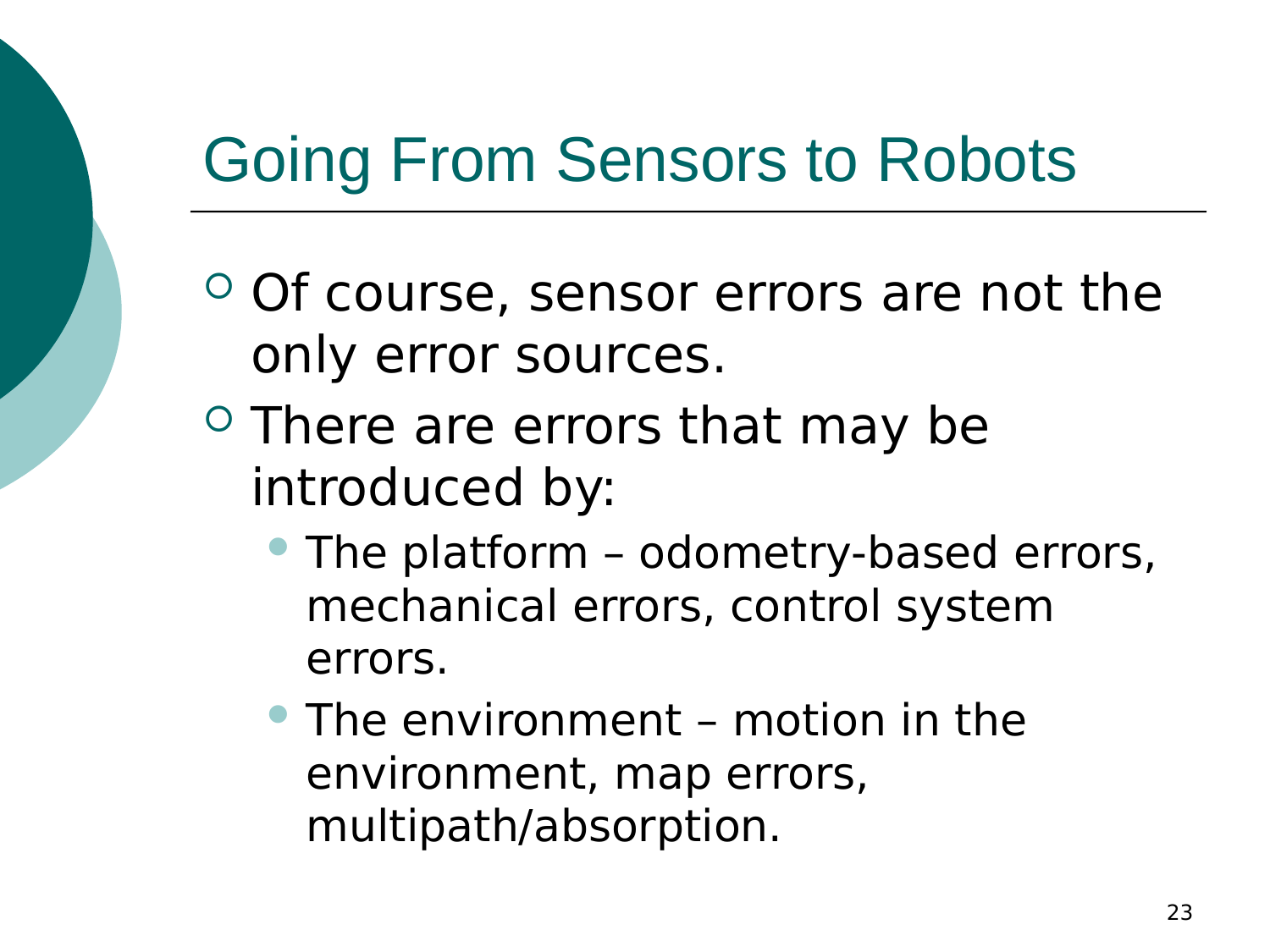

# Going From Sensors to Robots
Of course, sensor errors are not the only error sources.
There are errors that may be introduced by:
The platform – odometry-based errors, mechanical errors, control system errors.
The environment – motion in the environment, map errors, multipath/absorption.
23